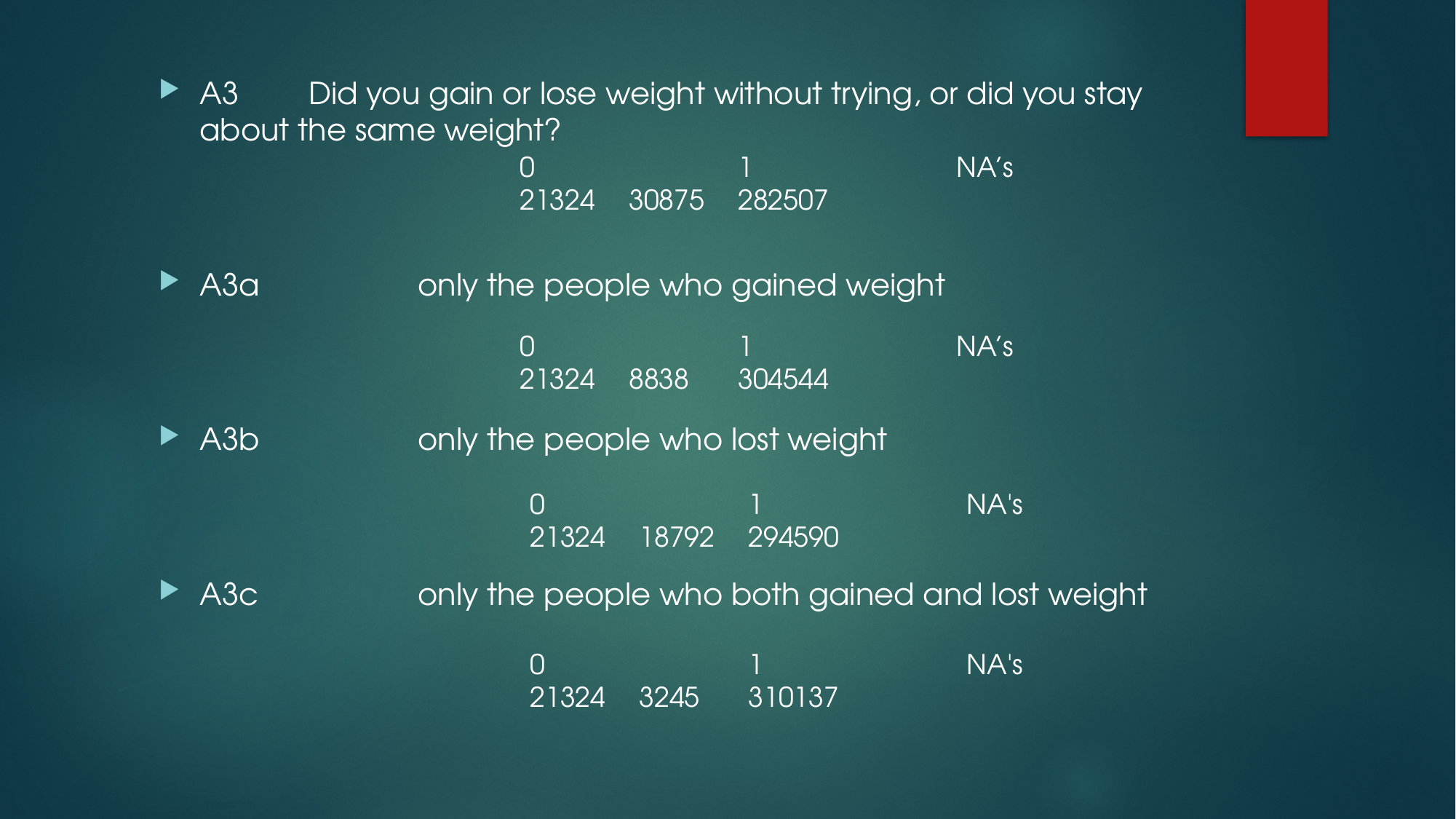

A3	Did you gain or lose weight without trying, or did you stay about the same weight?

A3a		only the people who gained weight

A3b		only the people who lost weight

A3c		only the people who both gained and lost weight

0		1		NA’s
21324	30875	282507
0		1		NA’s
21324	8838	304544
0		1		NA's
21324	18792	294590
0		1		NA's
21324	3245	310137